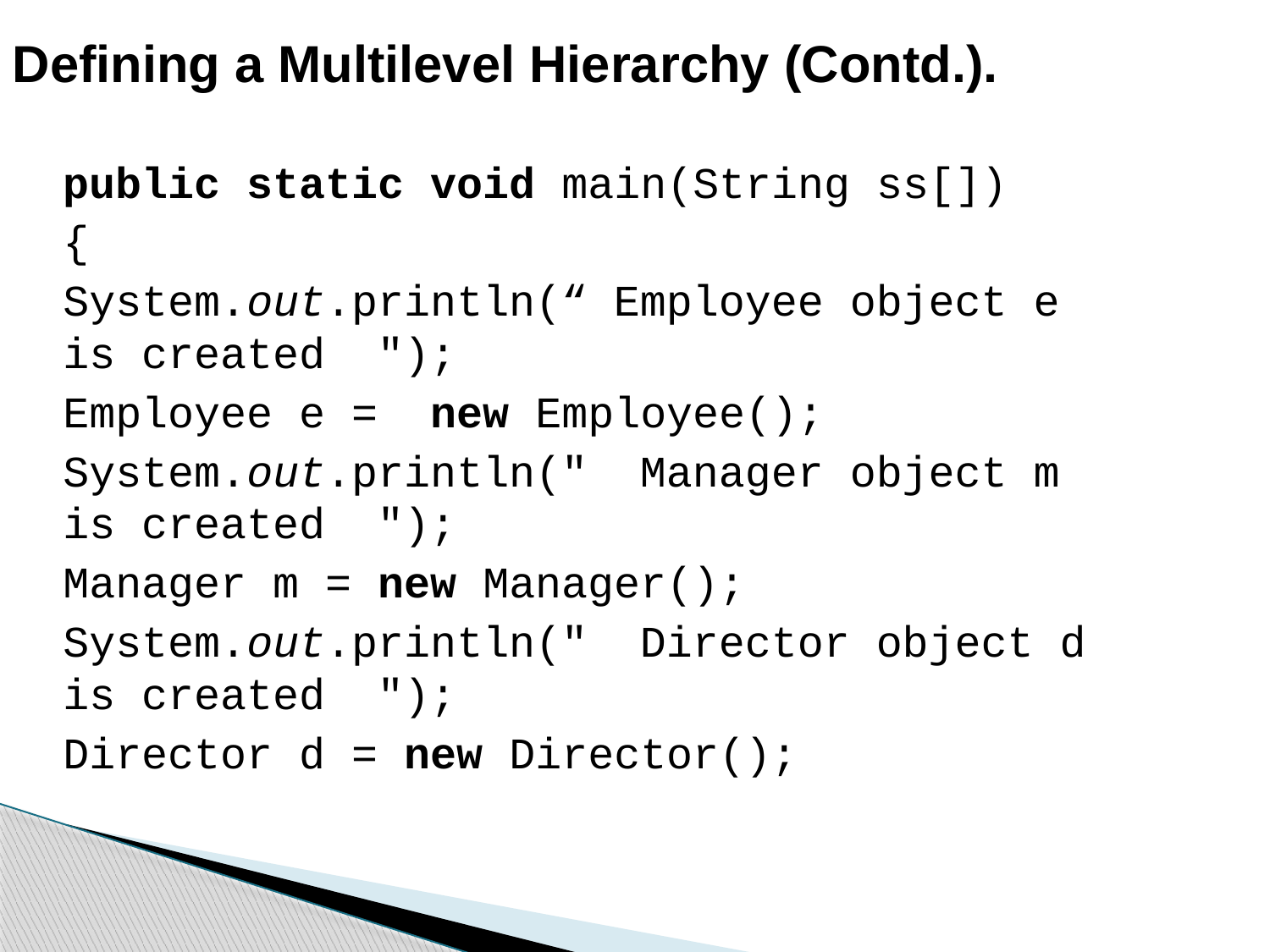

Defining a Multilevel Hierarchy (Contd.).
		public static void main(String ss[])
		{
		System.out.println(“ Employee object e is created  ");
		Employee e =  new Employee();
		System.out.println("  Manager object m is created  ");
		Manager m = new Manager();
		System.out.println("  Director object d is created  ");
		Director d = new Director();